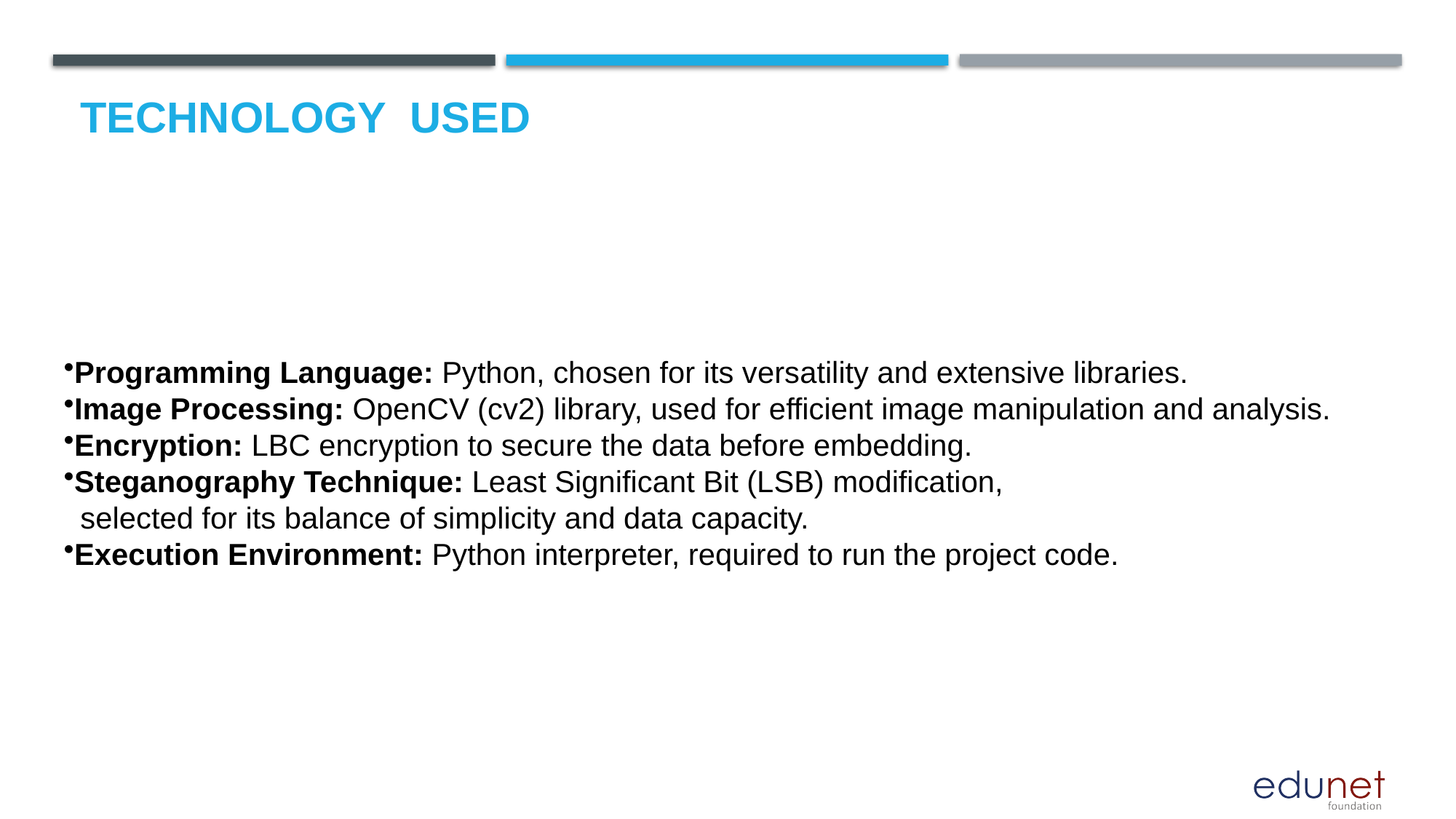

# Technology  used
Programming Language: Python, chosen for its versatility and extensive libraries.
Image Processing: OpenCV (cv2) library, used for efficient image manipulation and analysis.
Encryption: LBC encryption to secure the data before embedding.
Steganography Technique: Least Significant Bit (LSB) modification,
  selected for its balance of simplicity and data capacity.
Execution Environment: Python interpreter, required to run the project code.